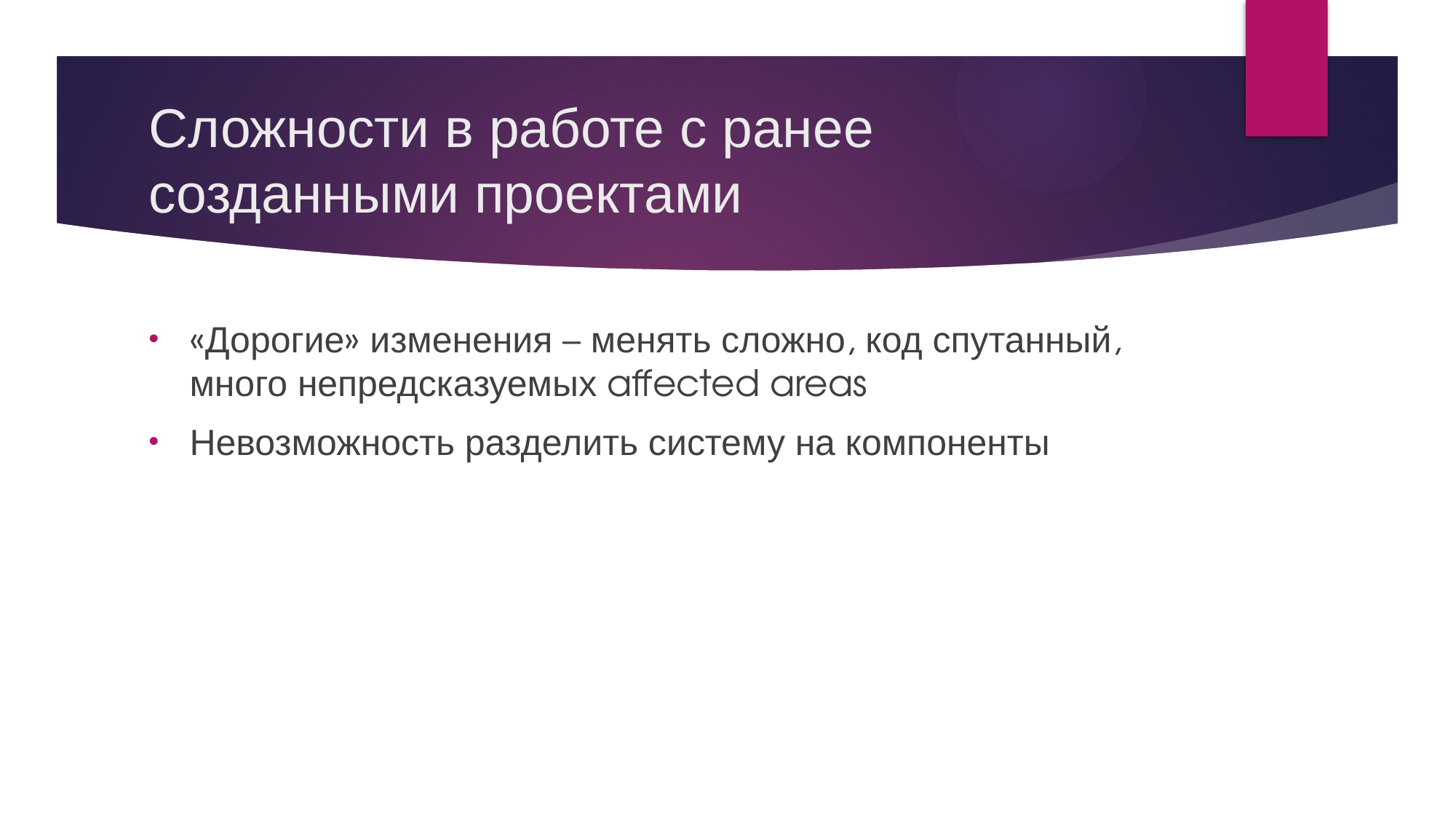

# Сложности в работе с ранее созданными проектами
«Дорогие» изменения – менять сложно, код спутанный, много непредсказуемых affected areas
Невозможность разделить систему на компоненты